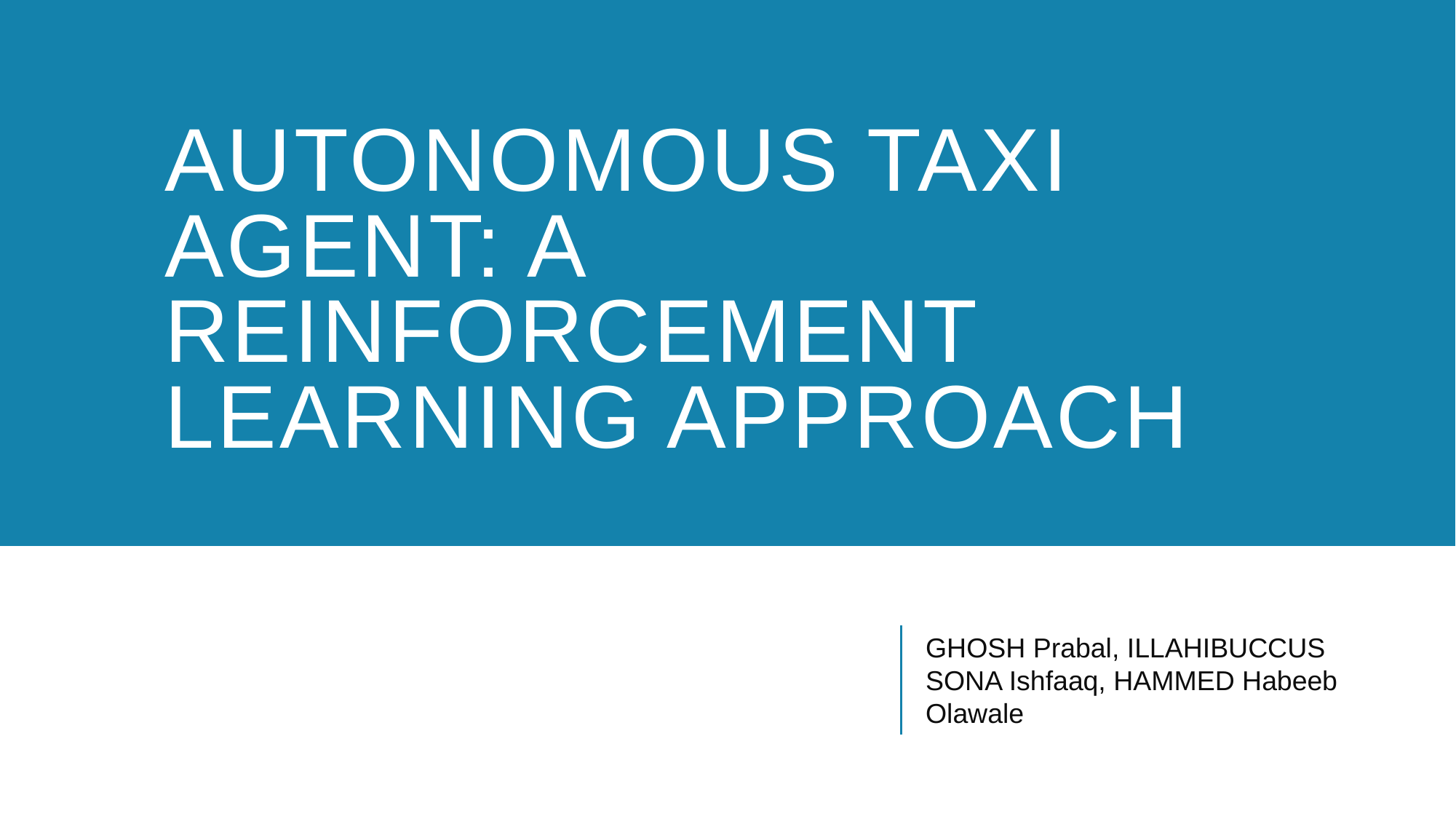

# Autonomous Taxi Agent: A Reinforcement Learning Approach
GHOSH Prabal, ILLAHIBUCCUS SONA Ishfaaq, HAMMED Habeeb Olawale